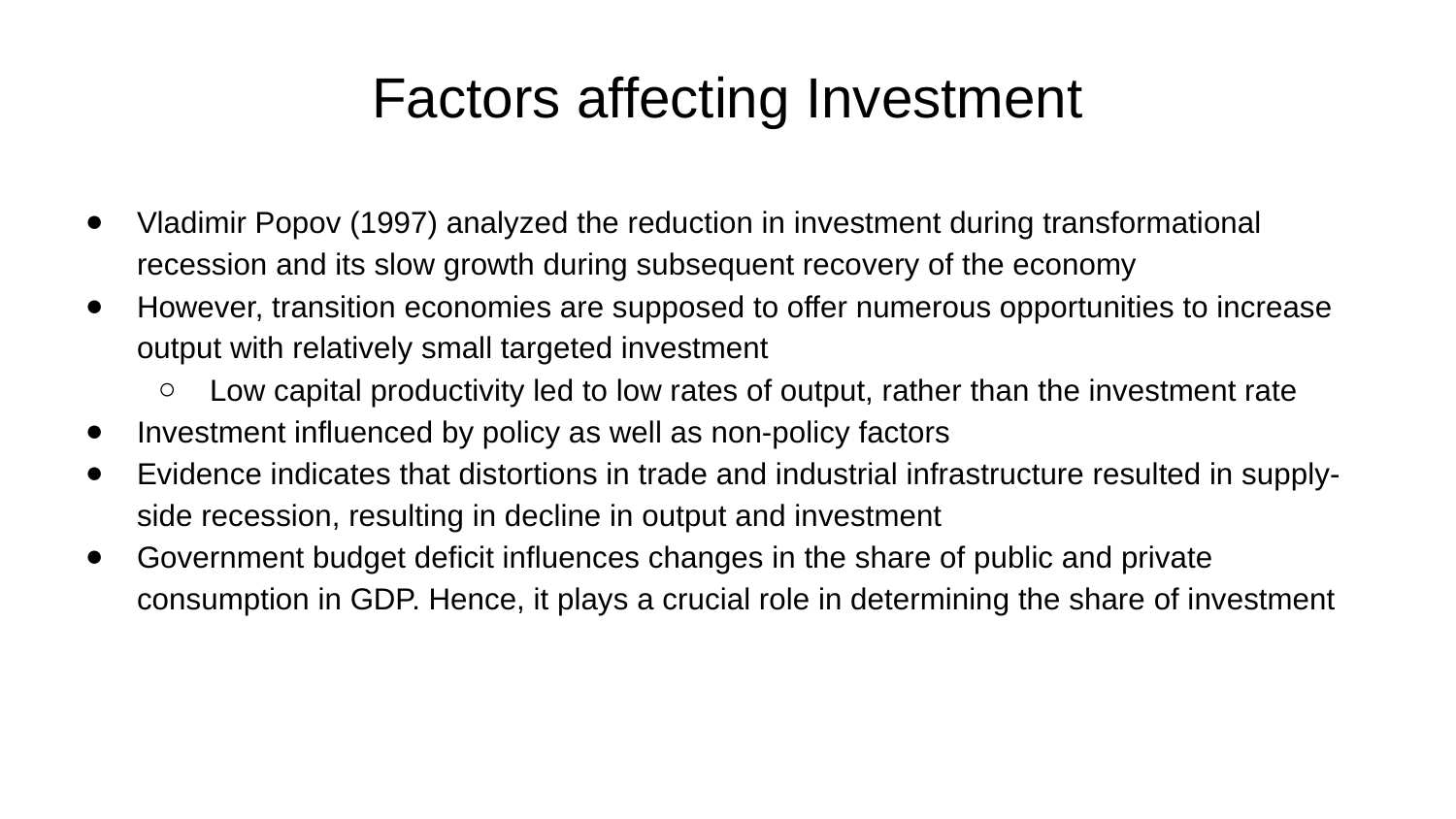

# Factors affecting Investment
Vladimir Popov (1997) analyzed the reduction in investment during transformational recession and its slow growth during subsequent recovery of the economy
However, transition economies are supposed to offer numerous opportunities to increase output with relatively small targeted investment
Low capital productivity led to low rates of output, rather than the investment rate
Investment influenced by policy as well as non-policy factors
Evidence indicates that distortions in trade and industrial infrastructure resulted in supply-side recession, resulting in decline in output and investment
Government budget deficit influences changes in the share of public and private consumption in GDP. Hence, it plays a crucial role in determining the share of investment